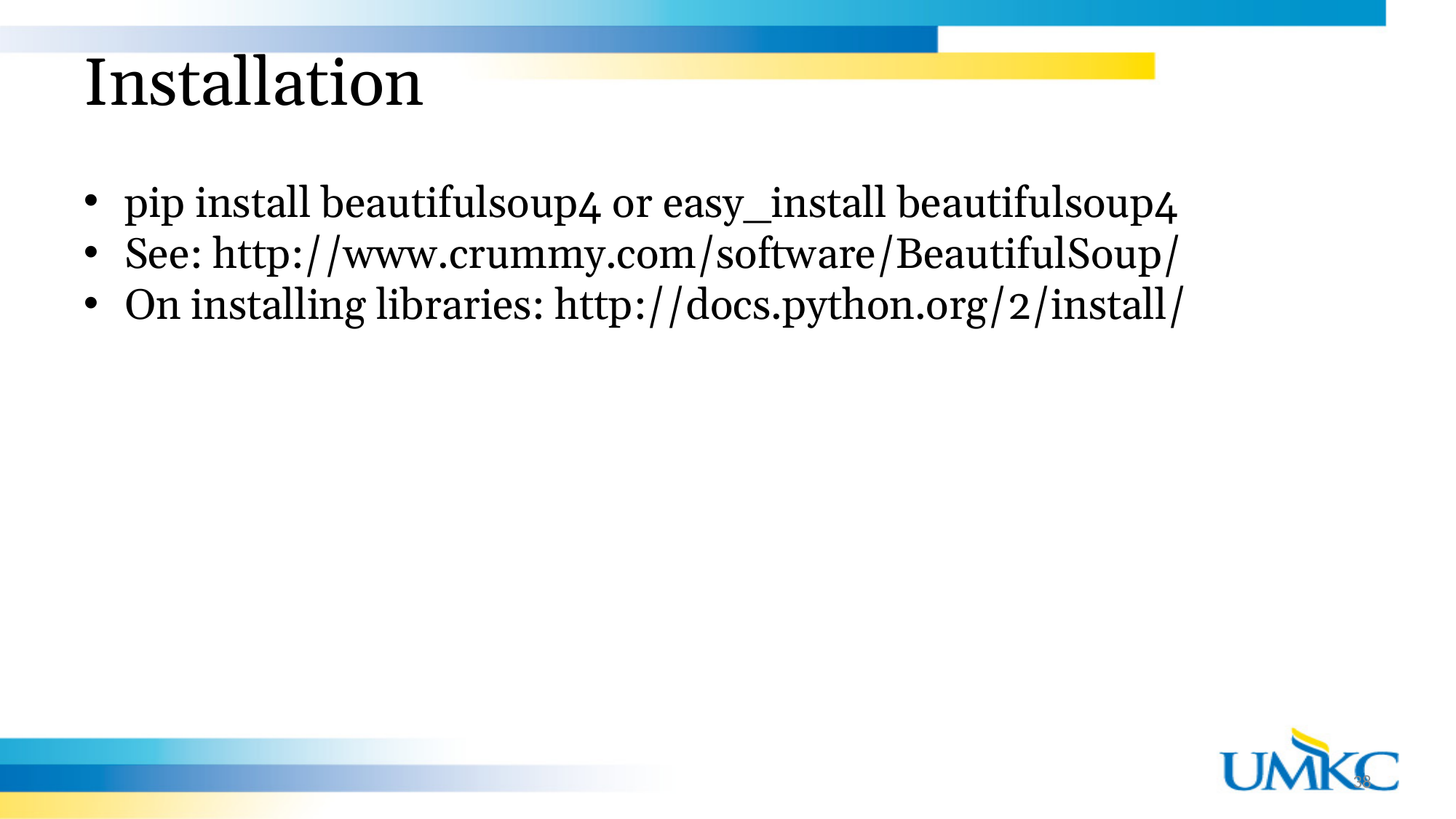

Installation
pip install beautifulsoup4 or easy_install beautifulsoup4
See: http://www.crummy.com/software/BeautifulSoup/
On installing libraries: http://docs.python.org/2/install/
38